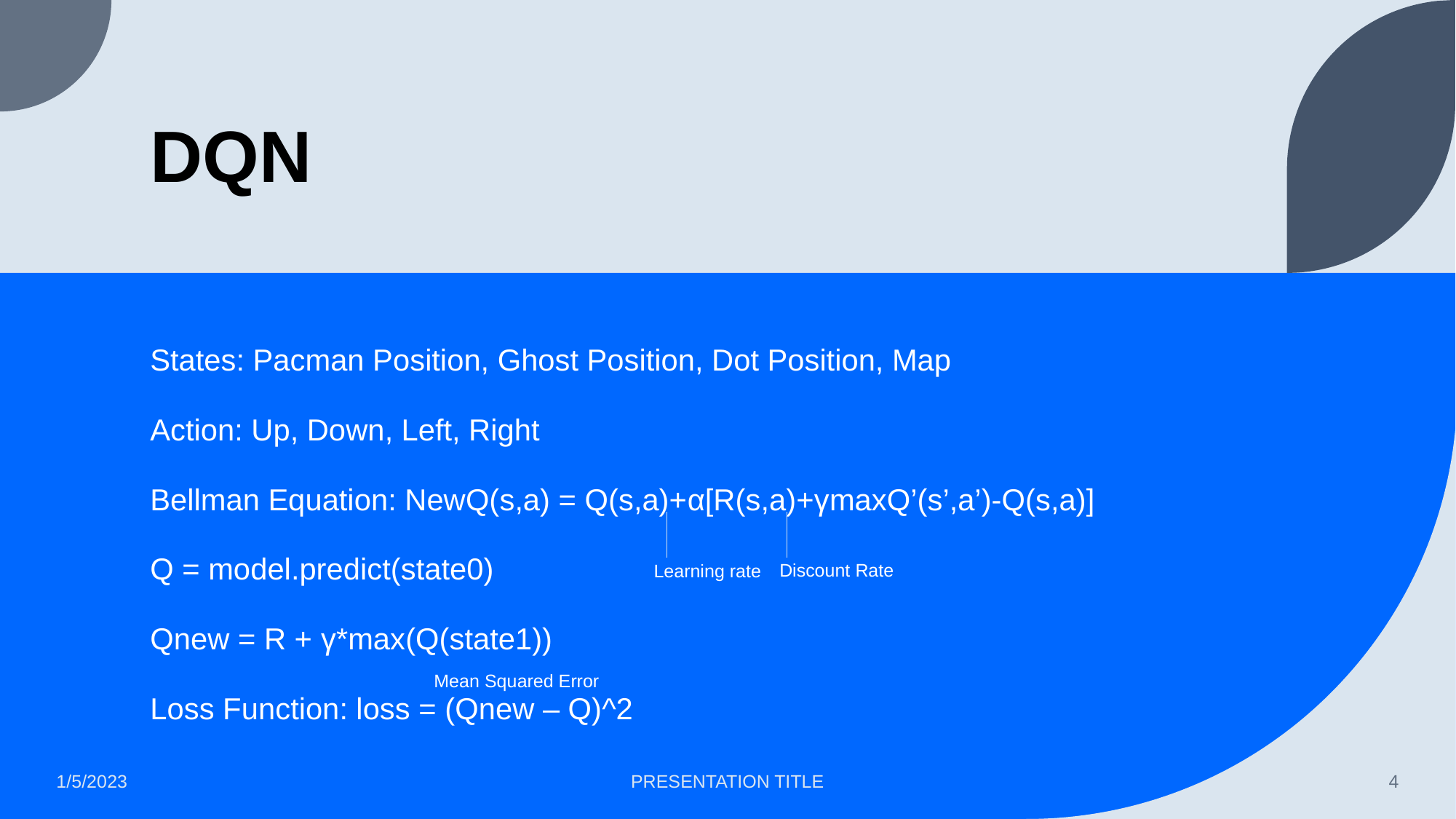

# DQN
States: Pacman Position, Ghost Position, Dot Position, Map
Action: Up, Down, Left, Right
Bellman Equation: NewQ(s,a) = Q(s,a)+α[R(s,a)+γmaxQ’(s’,a’)-Q(s,a)]
Q = model.predict(state0)
Qnew = R + γ*max(Q(state1))
Loss Function: loss = (Qnew – Q)^2
Discount Rate
Learning rate
Mean Squared Error
1/5/2023
PRESENTATION TITLE
4